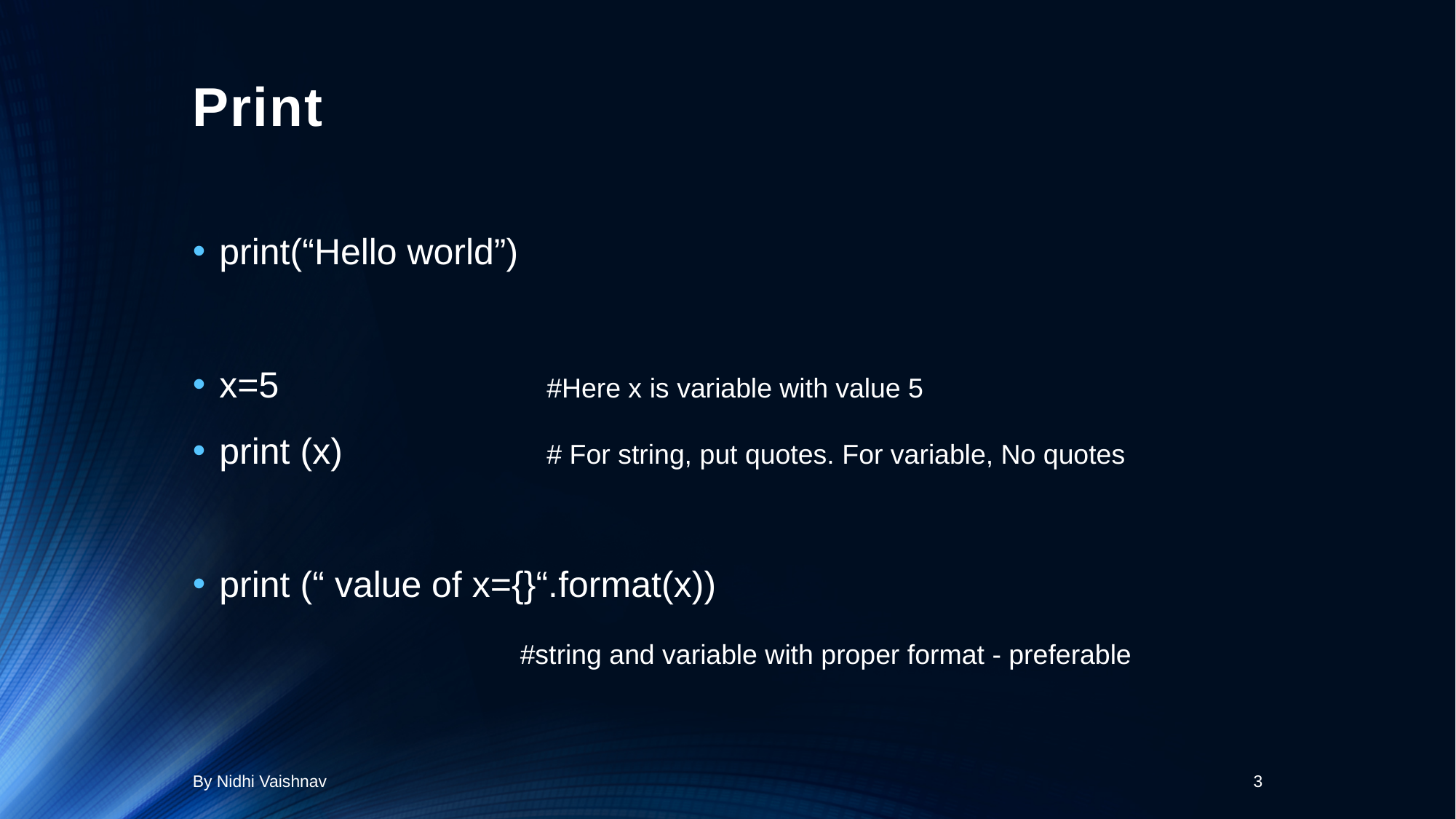

# Print
print(“Hello world”)

x=5			#Here x is variable with value 5
print (x)		# For string, put quotes. For variable, No quotes

print (“ value of x={}“.format(x))
			#string and variable with proper format - preferable

By Nidhi Vaishnav
3